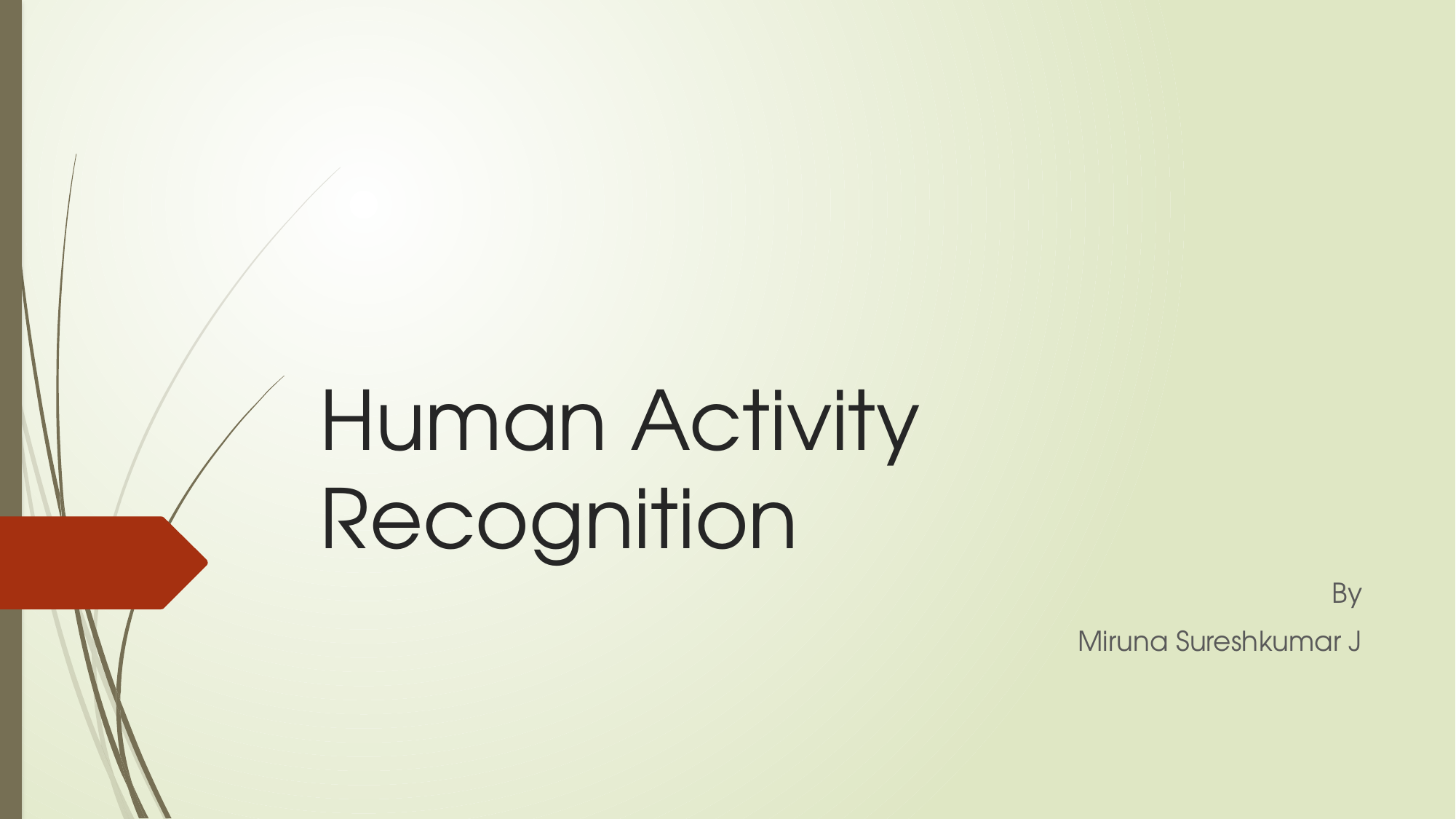

# Human Activity Recognition
By
Miruna Sureshkumar J